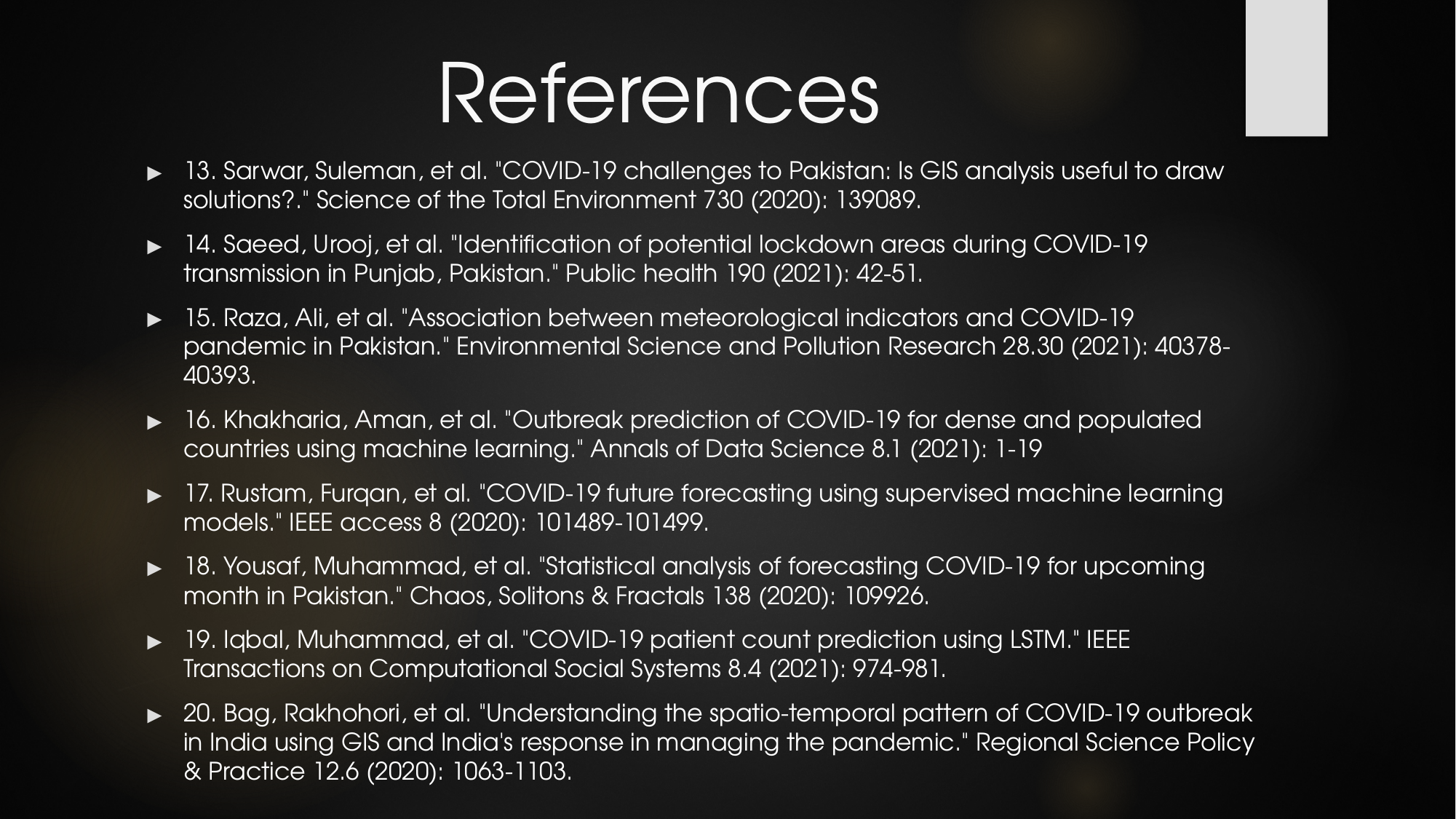

# References
13. Sarwar, Suleman, et al. "COVID-19 challenges to Pakistan: Is GIS analysis useful to draw solutions?." Science of the Total Environment 730 (2020): 139089.
14. Saeed, Urooj, et al. "Identification of potential lockdown areas during COVID-19 transmission in Punjab, Pakistan." Public health 190 (2021): 42-51.
15. Raza, Ali, et al. "Association between meteorological indicators and COVID-19 pandemic in Pakistan." Environmental Science and Pollution Research 28.30 (2021): 40378-40393.
16. Khakharia, Aman, et al. "Outbreak prediction of COVID-19 for dense and populated countries using machine learning." Annals of Data Science 8.1 (2021): 1-19
17. Rustam, Furqan, et al. "COVID-19 future forecasting using supervised machine learning models." IEEE access 8 (2020): 101489-101499.
18. Yousaf, Muhammad, et al. "Statistical analysis of forecasting COVID-19 for upcoming month in Pakistan." Chaos, Solitons & Fractals 138 (2020): 109926.
19. Iqbal, Muhammad, et al. "COVID-19 patient count prediction using LSTM." IEEE Transactions on Computational Social Systems 8.4 (2021): 974-981.
20. Bag, Rakhohori, et al. "Understanding the spatio‐temporal pattern of COVID‐19 outbreak in India using GIS and India's response in managing the pandemic." Regional Science Policy & Practice 12.6 (2020): 1063-1103.